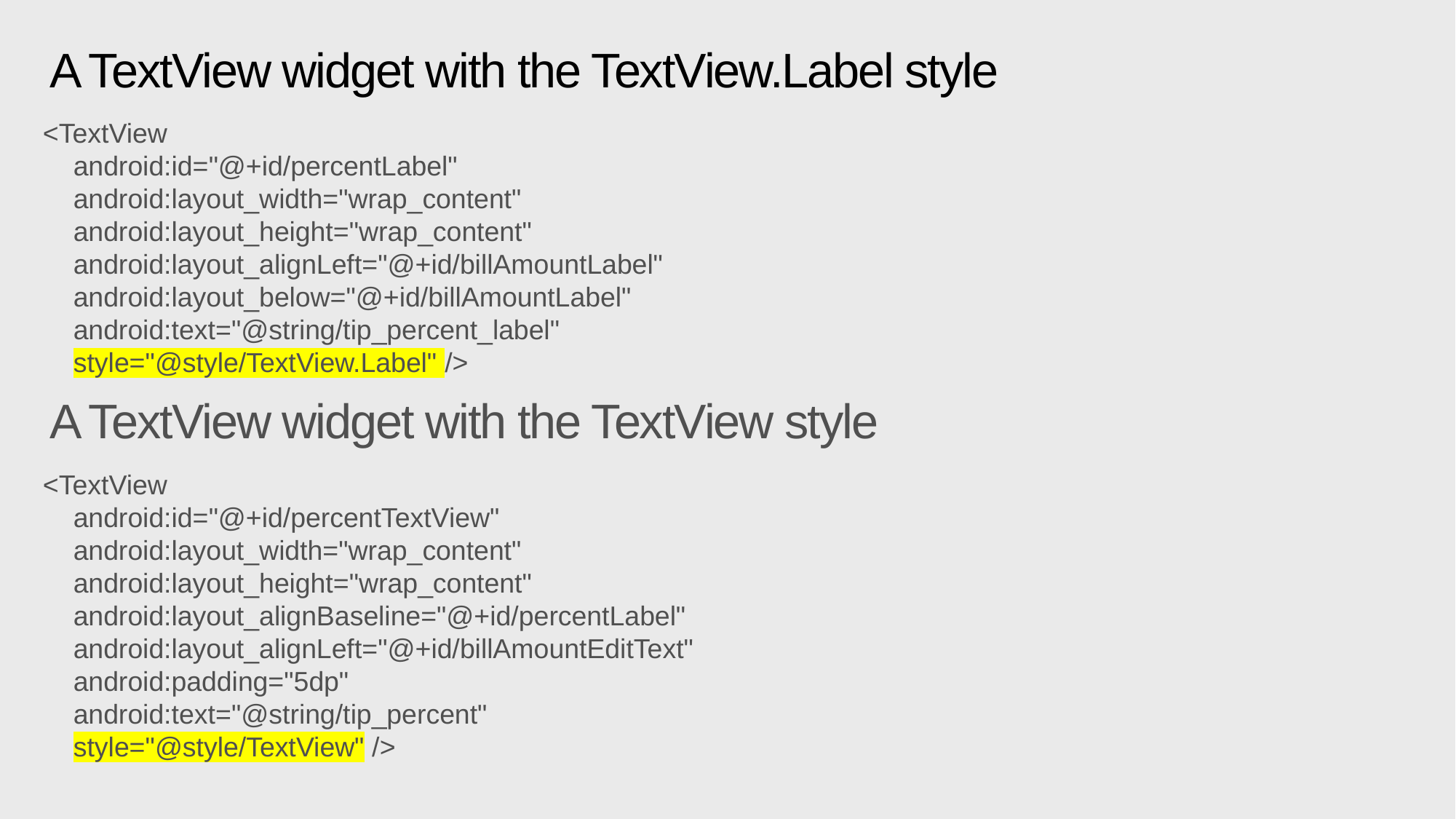

# A TextView widget with the TextView.Label style
<TextView
    android:id="@+id/percentLabel"
    android:layout_width="wrap_content"
    android:layout_height="wrap_content"
    android:layout_alignLeft="@+id/billAmountLabel"
    android:layout_below="@+id/billAmountLabel"
    android:text="@string/tip_percent_label"
    style="@style/TextView.Label" />
A TextView widget with the TextView style
<TextView
    android:id="@+id/percentTextView"
    android:layout_width="wrap_content"
    android:layout_height="wrap_content"
    android:layout_alignBaseline="@+id/percentLabel"
    android:layout_alignLeft="@+id/billAmountEditText"
    android:padding="5dp"
    android:text="@string/tip_percent"
    style="@style/TextView" />